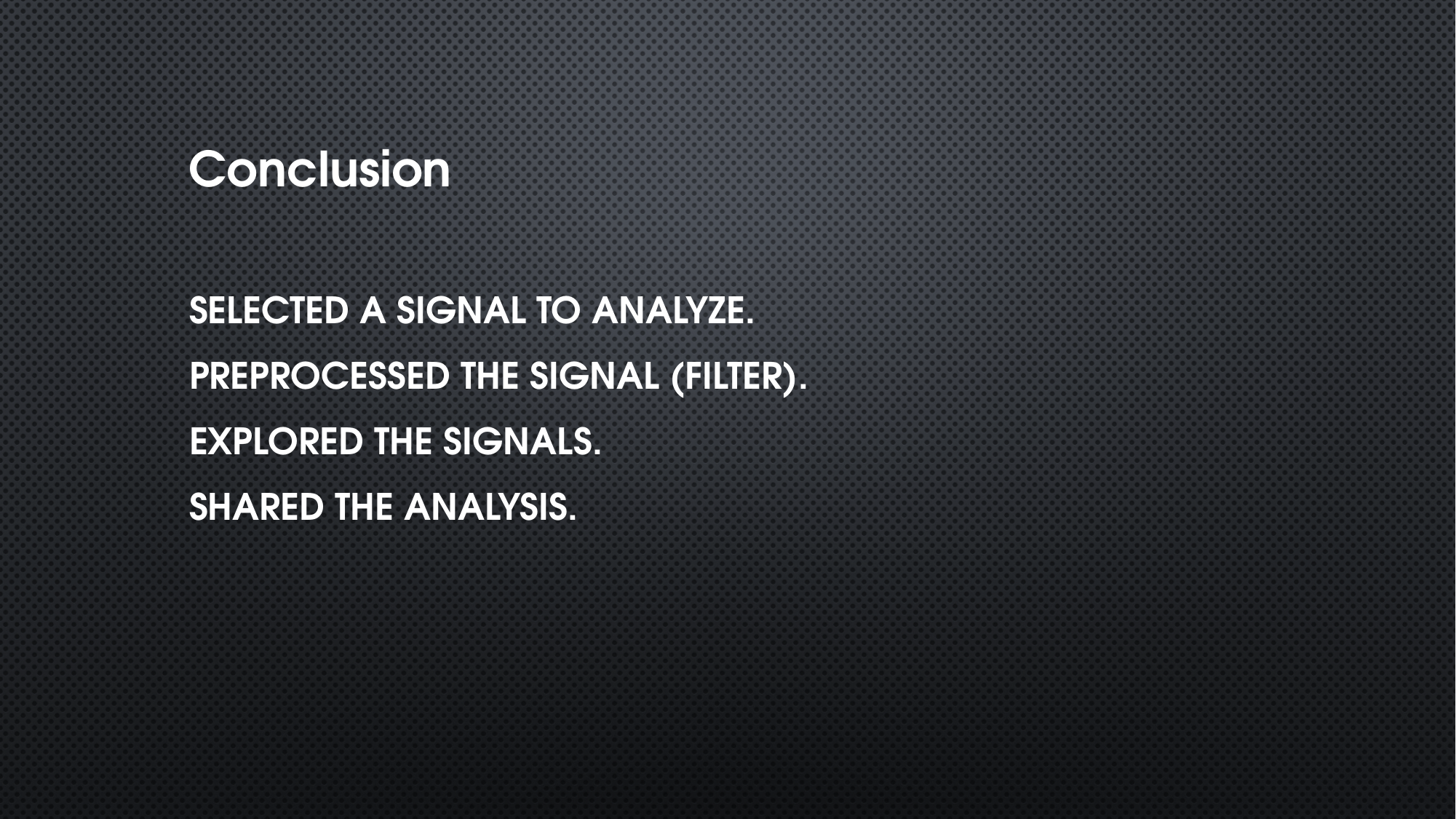

# Selected a Signal to analyze. Preprocessed the signal (Filter). Explored the signals. Shared the analysis.
Conclusion